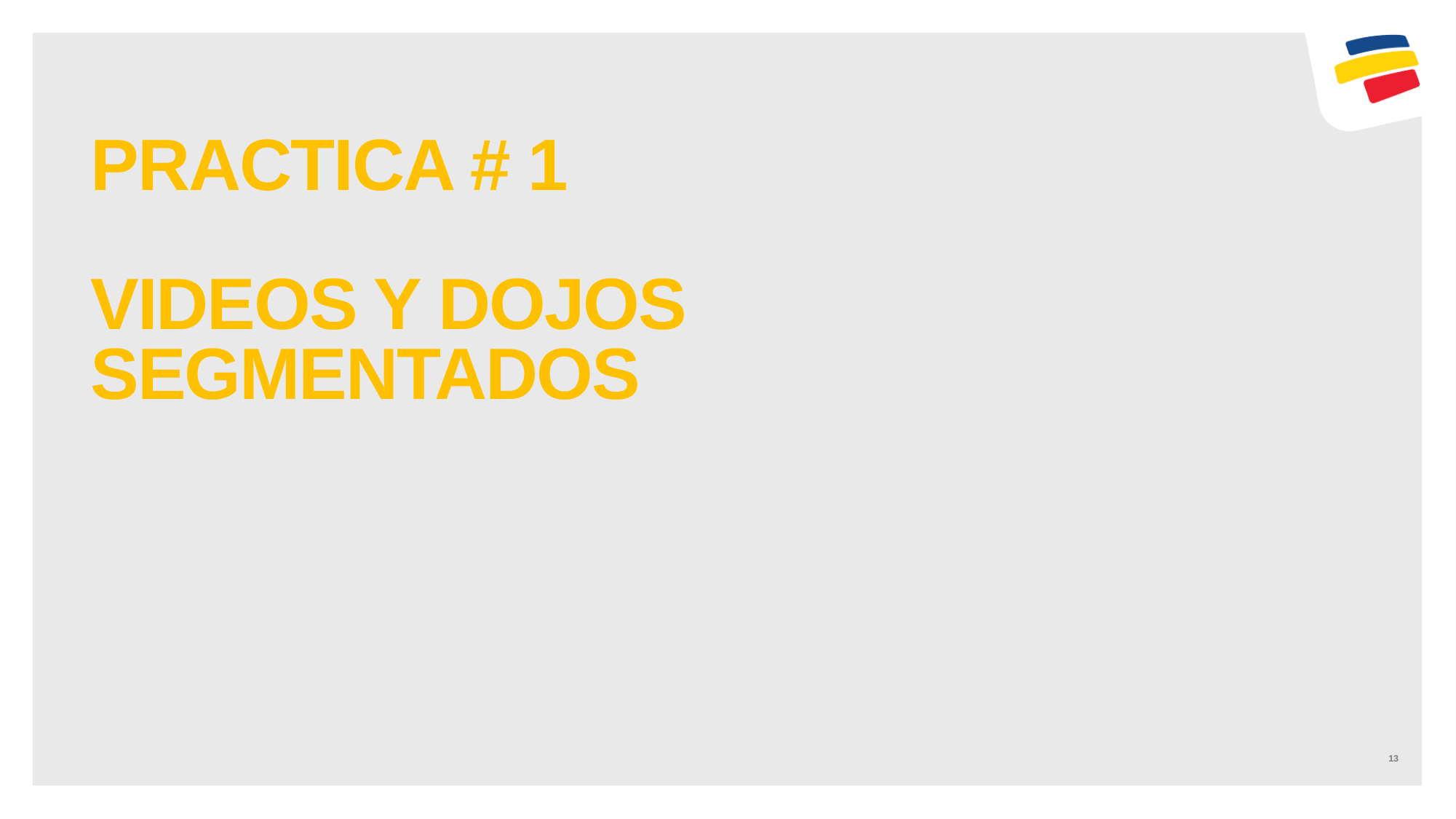

PRACTICA # 1
VIDEOS Y DOJOS SEGMENTADOS